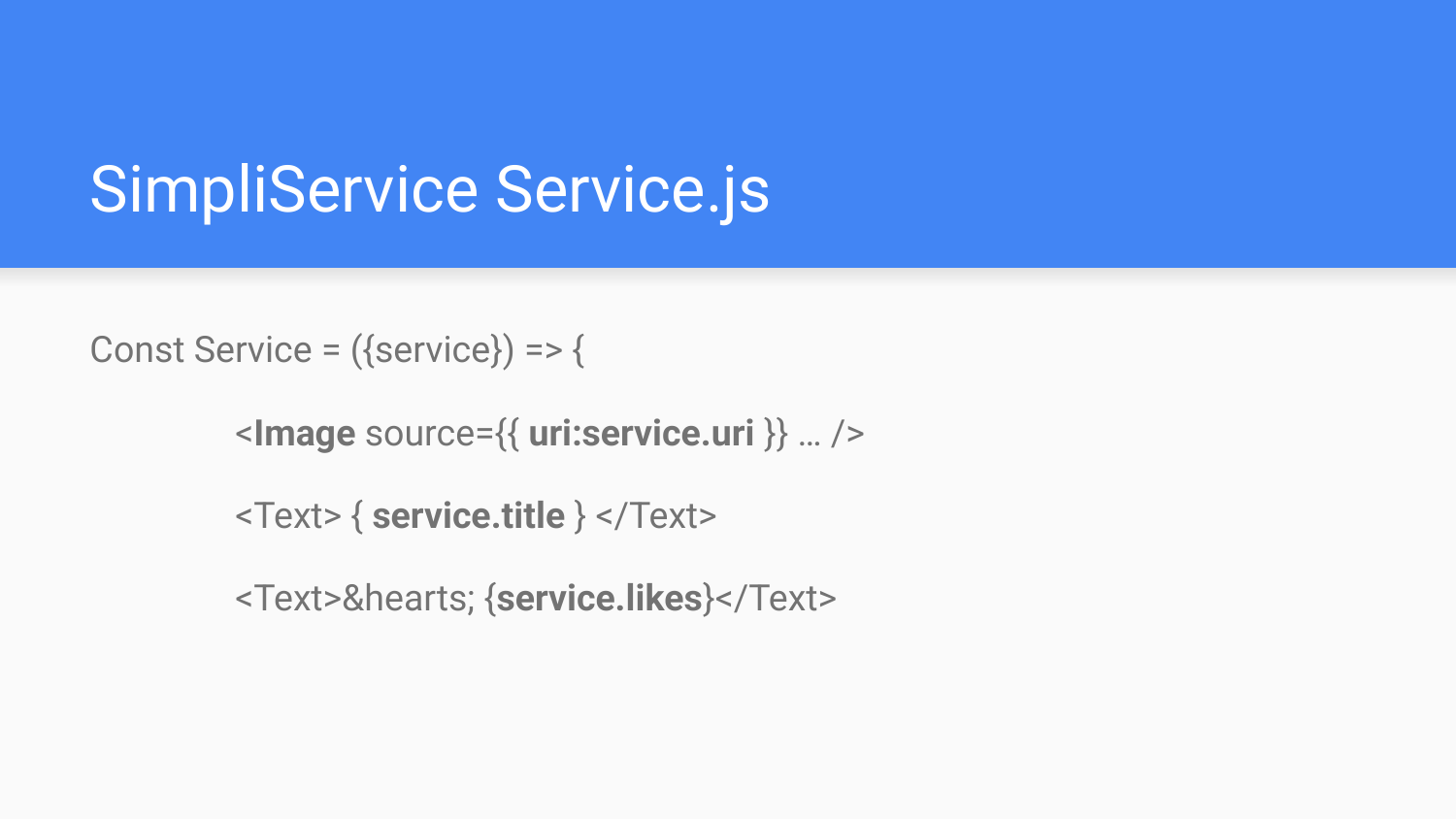

# SimpliService Service.js
Const Service = ({service}) => {
	<Image source={{ uri:service.uri }} … />
	<Text> { service.title } </Text>
	<Text>&hearts; {service.likes}</Text>